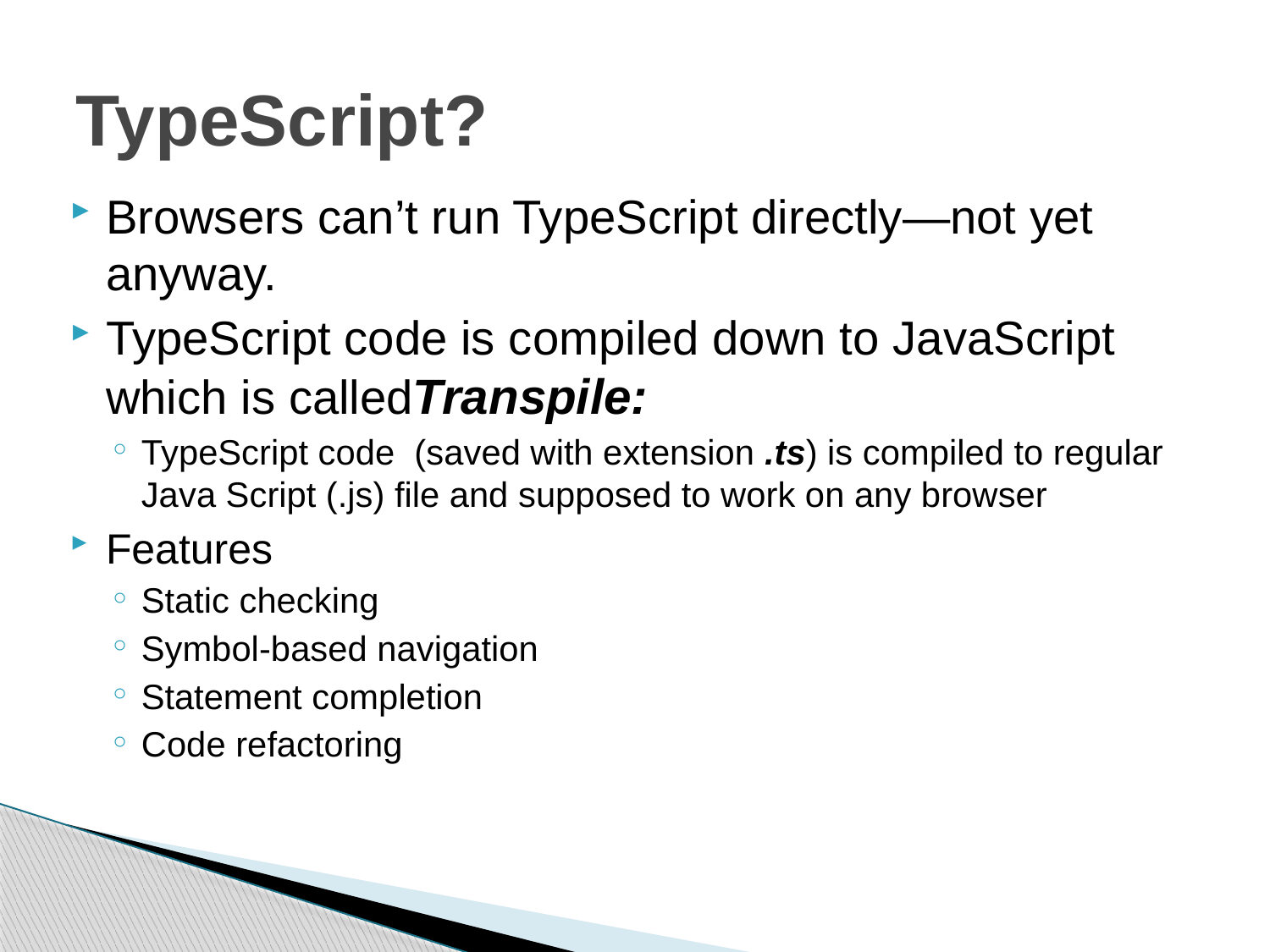

# TypeScript?
Browsers can’t run TypeScript directly—not yet anyway.
TypeScript code is compiled down to JavaScript which is calledTranspile:
TypeScript code  (saved with extension .ts) is compiled to regular Java Script (.js) file and supposed to work on any browser
Features
Static checking
Symbol-based navigation
Statement completion
Code refactoring